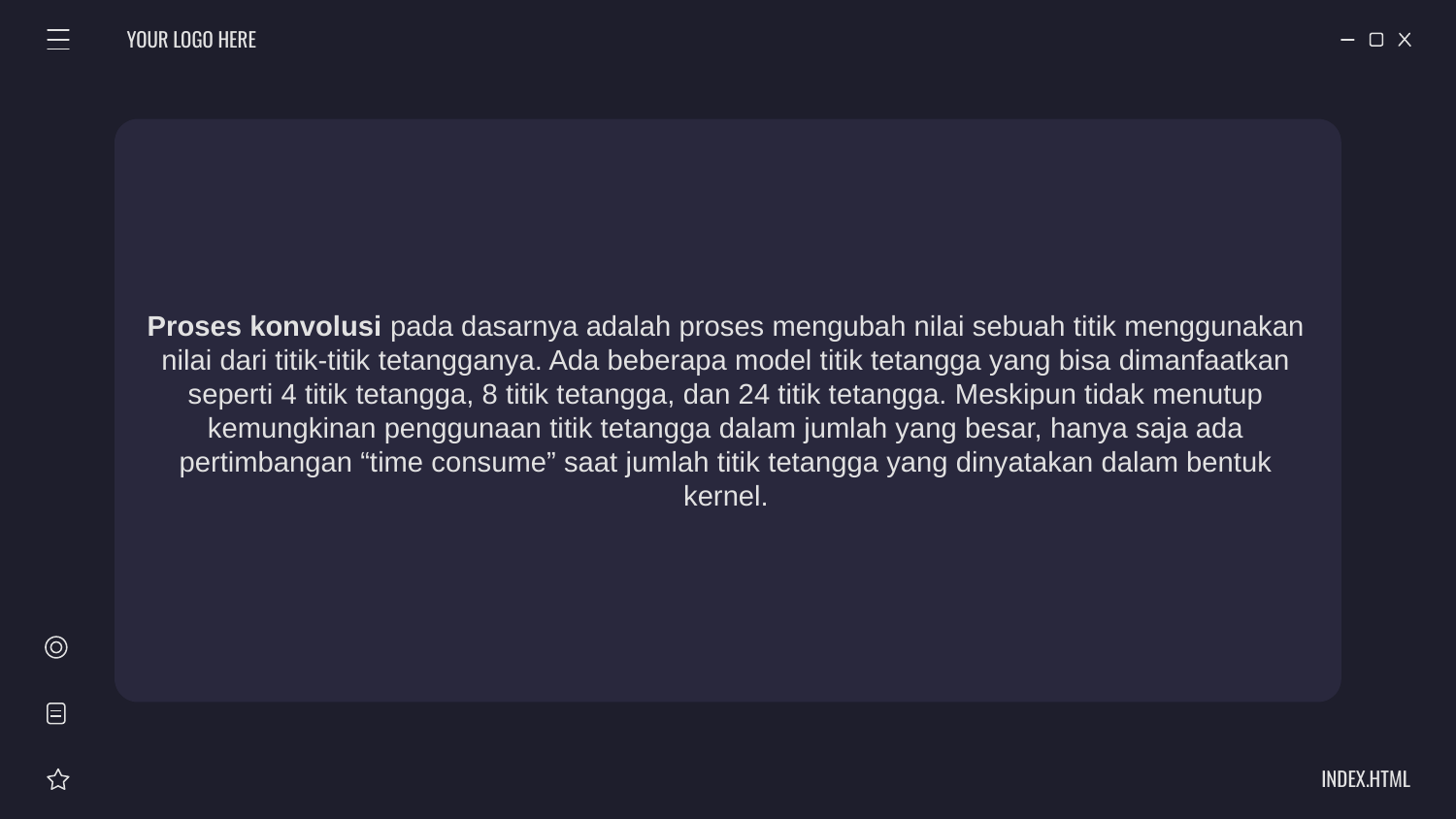

YOUR LOGO HERE

Proses konvolusi pada dasarnya adalah proses mengubah nilai sebuah titik menggunakan nilai dari titik-titik tetangganya. Ada beberapa model titik tetangga yang bisa dimanfaatkan seperti 4 titik tetangga, 8 titik tetangga, dan 24 titik tetangga. Meskipun tidak menutup kemungkinan penggunaan titik tetangga dalam jumlah yang besar, hanya saja ada pertimbangan “time consume” saat jumlah titik tetangga yang dinyatakan dalam bentuk kernel.

INDEX.HTML